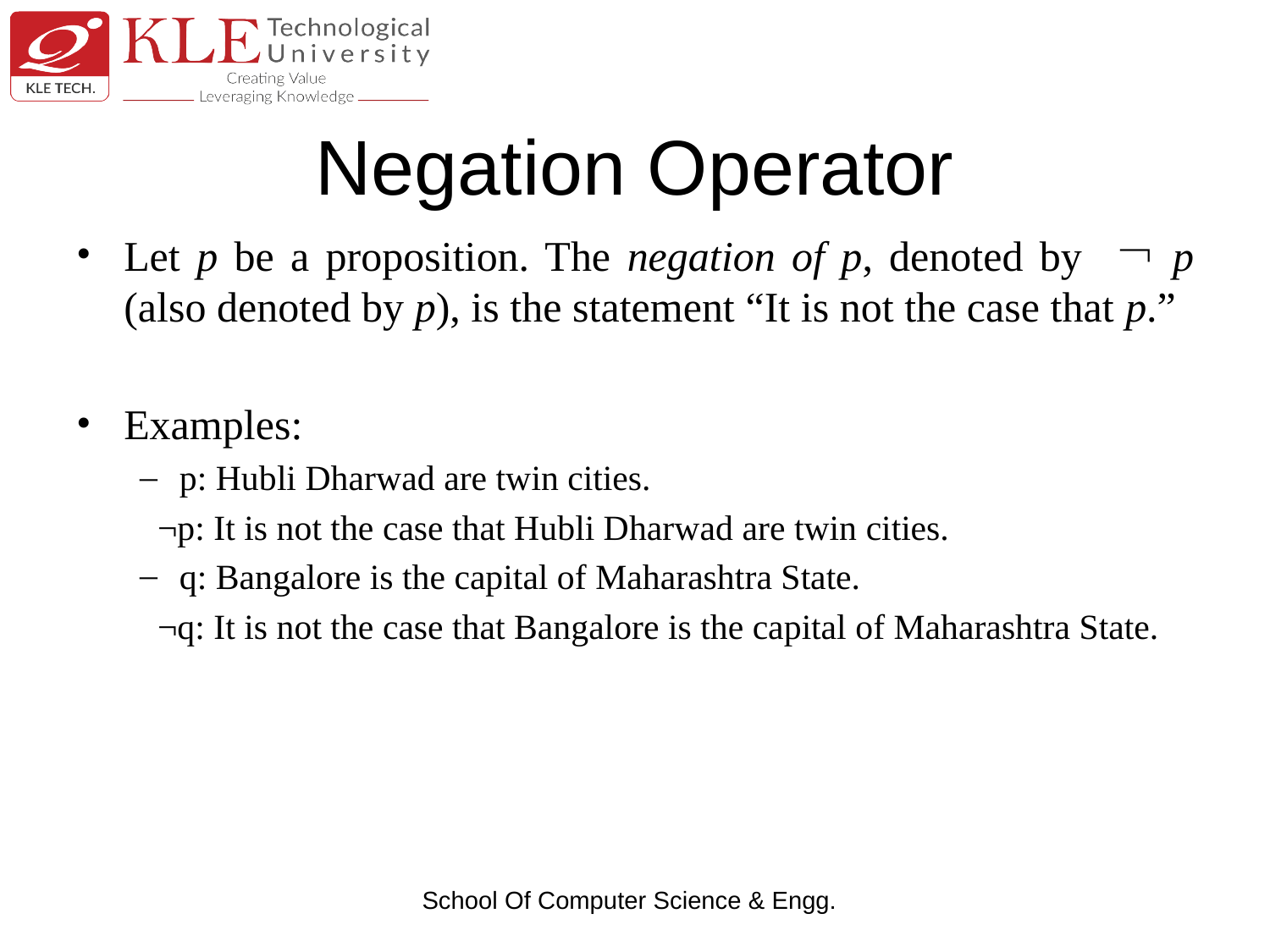

# Negation Operator
Let p be a proposition. The negation of p, denoted by ￢p (also denoted by p), is the statement “It is not the case that p.”

Examples:
p: Hubli Dharwad are twin cities.
  ¬p: It is not the case that Hubli Dharwad are twin cities.
q: Bangalore is the capital of Maharashtra State.
  ¬q: It is not the case that Bangalore is the capital of Maharashtra State.